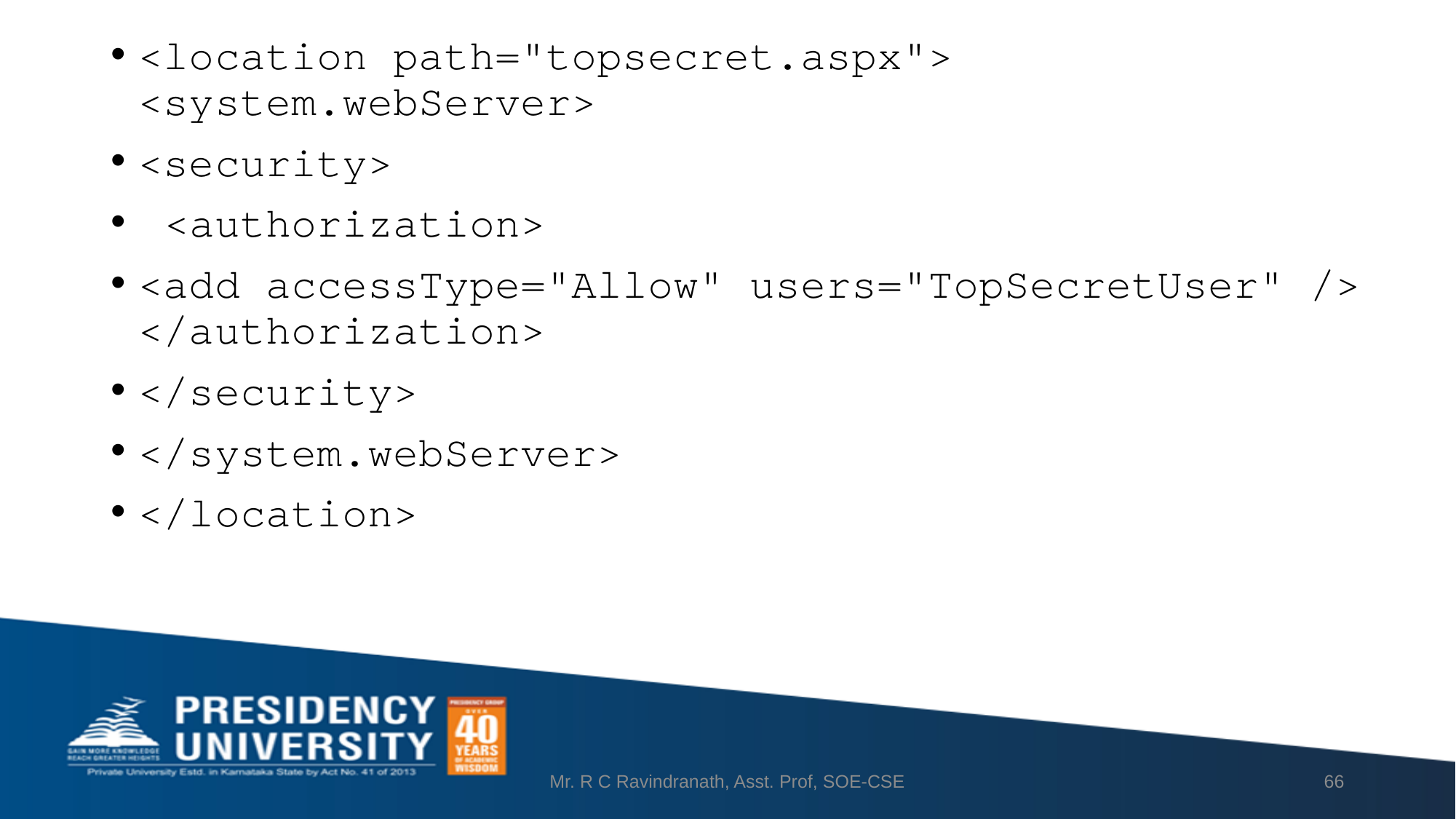

<location path="topsecret.aspx"> <system.webServer>
<security>
 <authorization>
<add accessType="Allow" users="TopSecretUser" /> </authorization>
</security>
</system.webServer>
</location>
Mr. R C Ravindranath, Asst. Prof, SOE-CSE
66